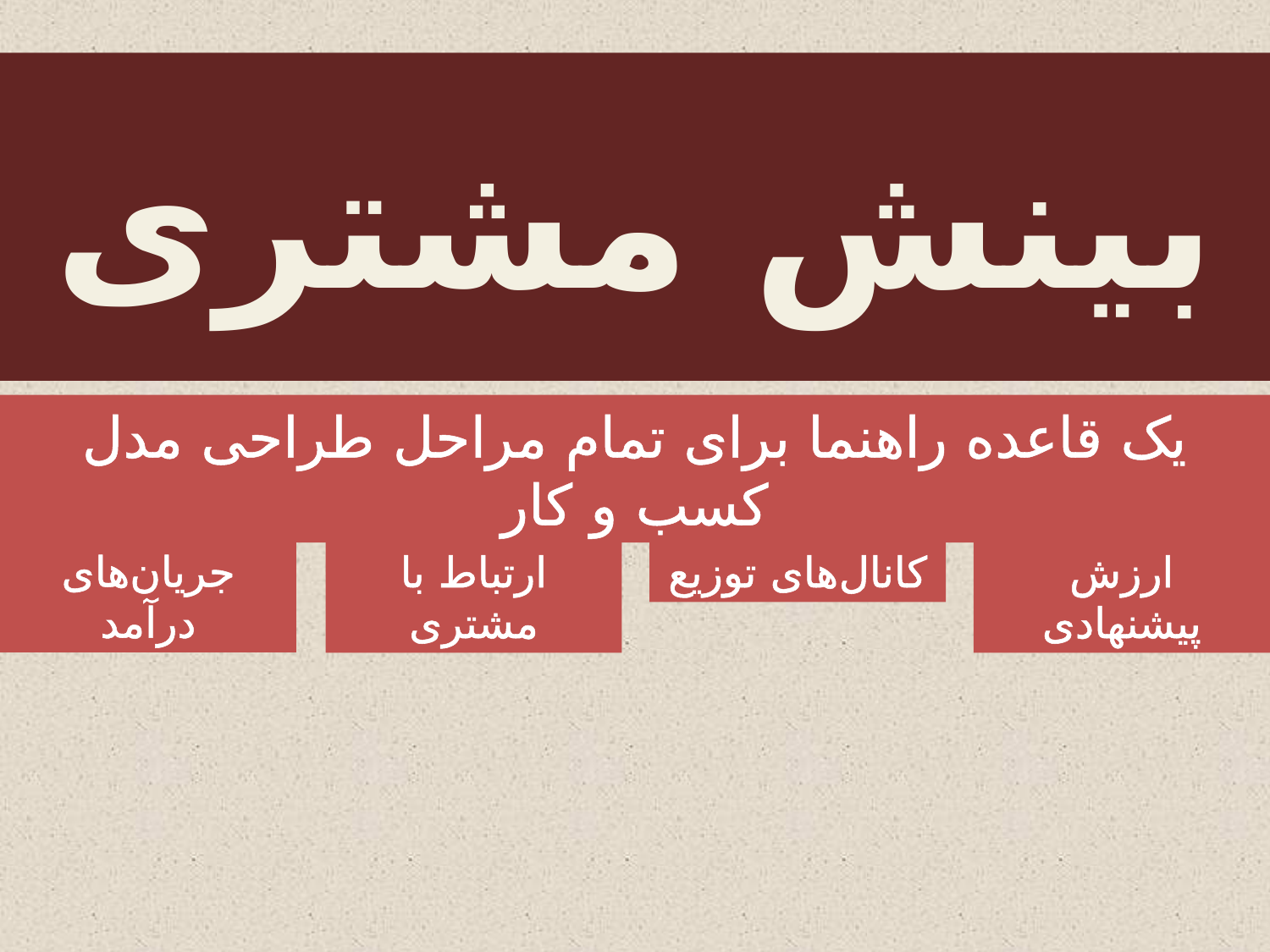

# بینش مشتری
یک قاعده راهنما برای تمام مراحل طراحی مدل کسب و کار
جریان‌های درآمد
ارتباط با مشتری
کانال‌های توزیع
ارزش پیشنهادی